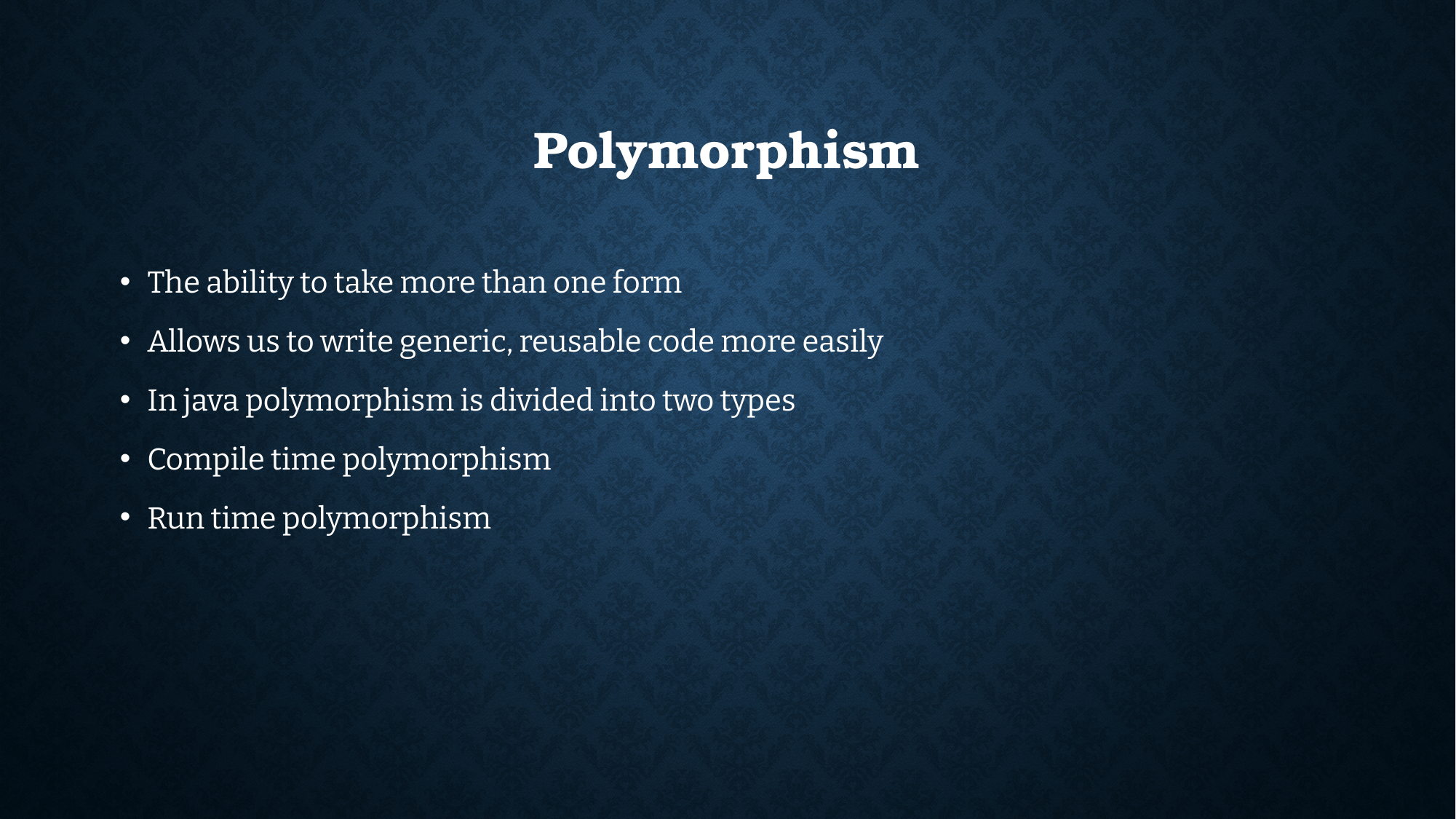

# Polymorphism
The ability to take more than one form
Allows us to write generic, reusable code more easily
In java polymorphism is divided into two types
Compile time polymorphism
Run time polymorphism